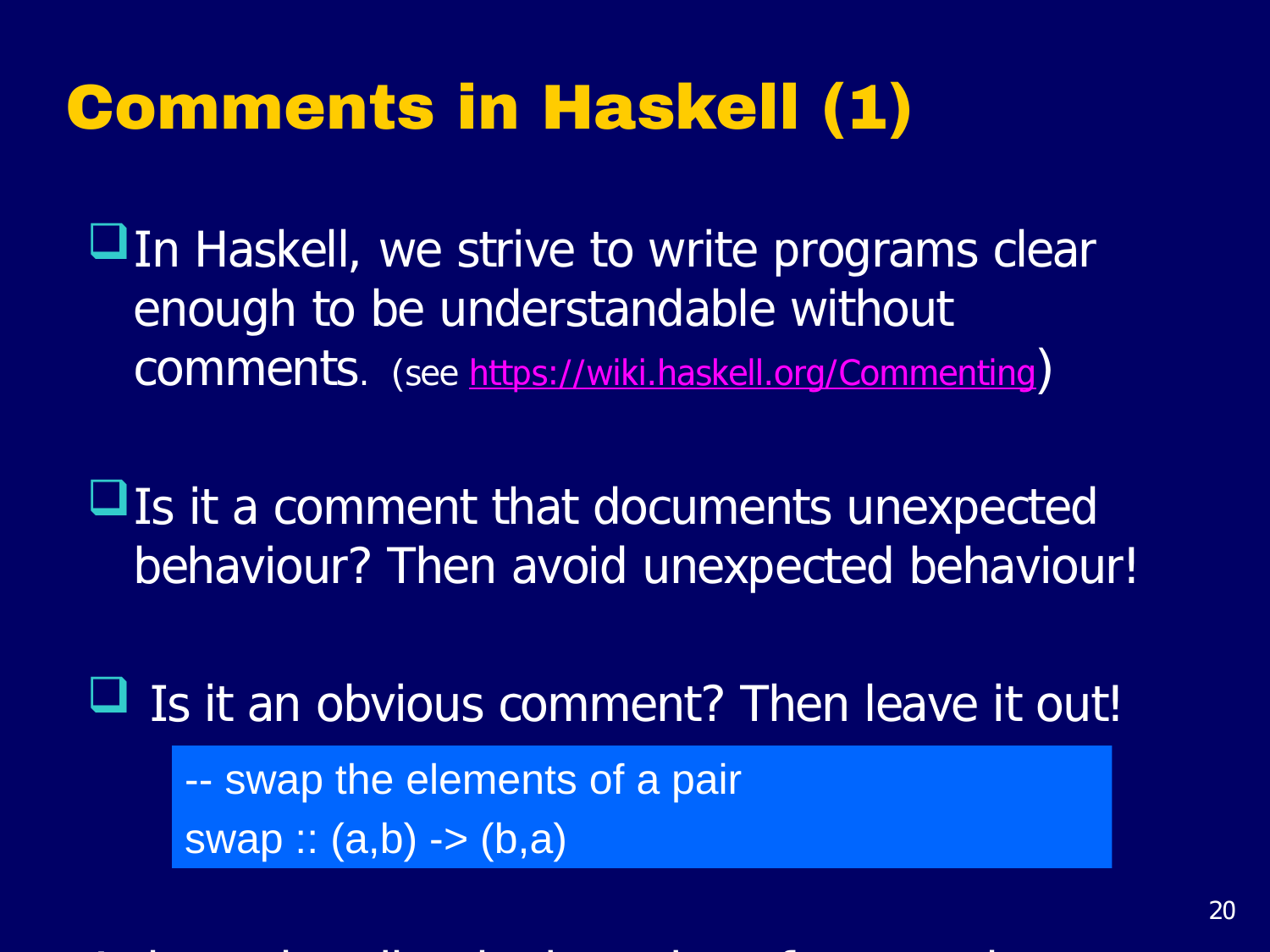

# Comments in Haskell (1)
In Haskell, we strive to write programs clear enough to be understandable without comments.  (see https://wiki.haskell.org/Commenting)

Is it a comment that documents unexpected behaviour? Then avoid unexpected behaviour!

 Is it an obvious comment? Then leave it out!

At least describe the intention of your code.

-- swap the elements of a pair
swap :: (a,b) -> (b,a)
20